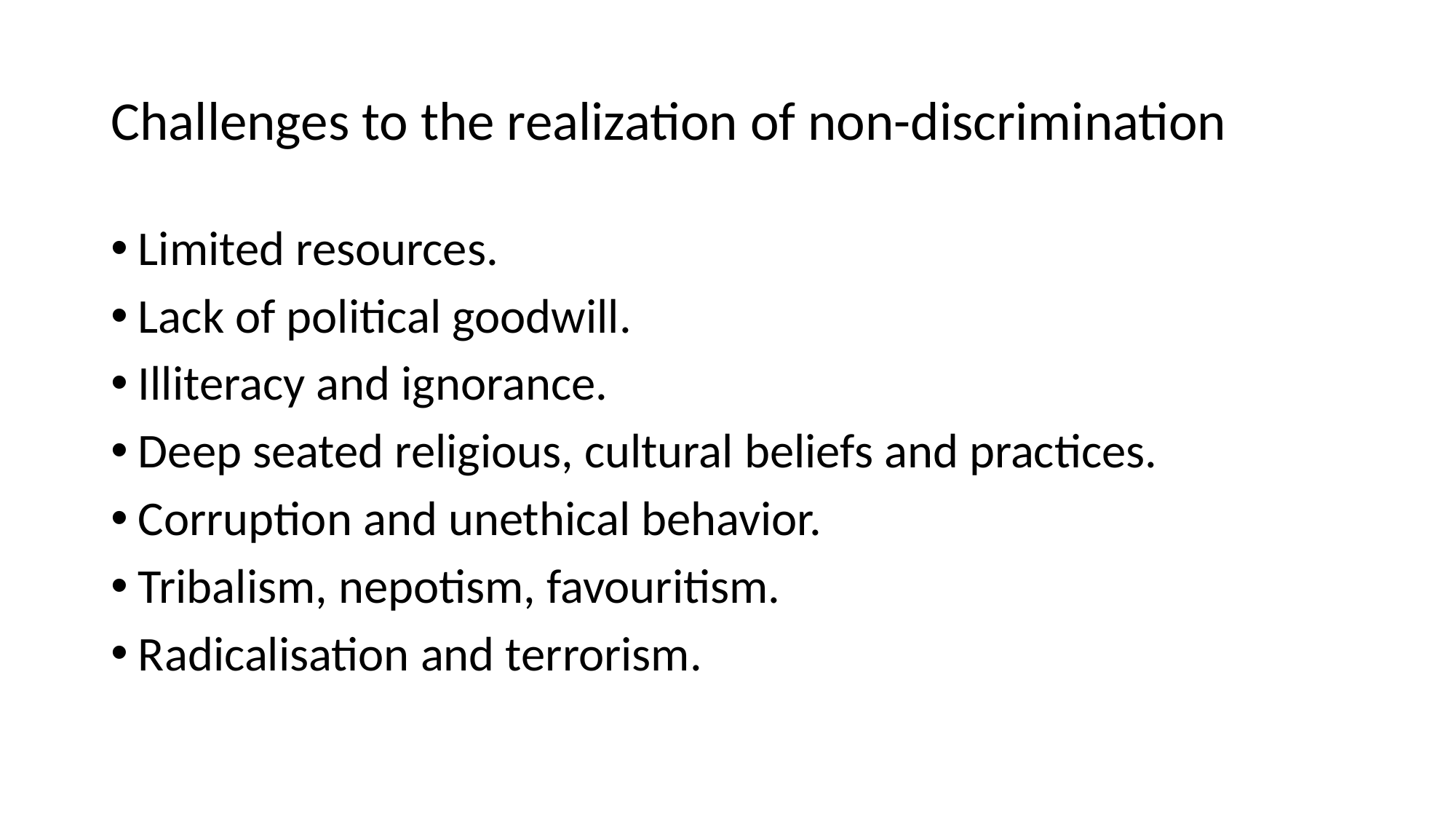

# Challenges to the realization of non-discrimination
Limited resources.
Lack of political goodwill.
Illiteracy and ignorance.
Deep seated religious, cultural beliefs and practices.
Corruption and unethical behavior.
Tribalism, nepotism, favouritism.
Radicalisation and terrorism.